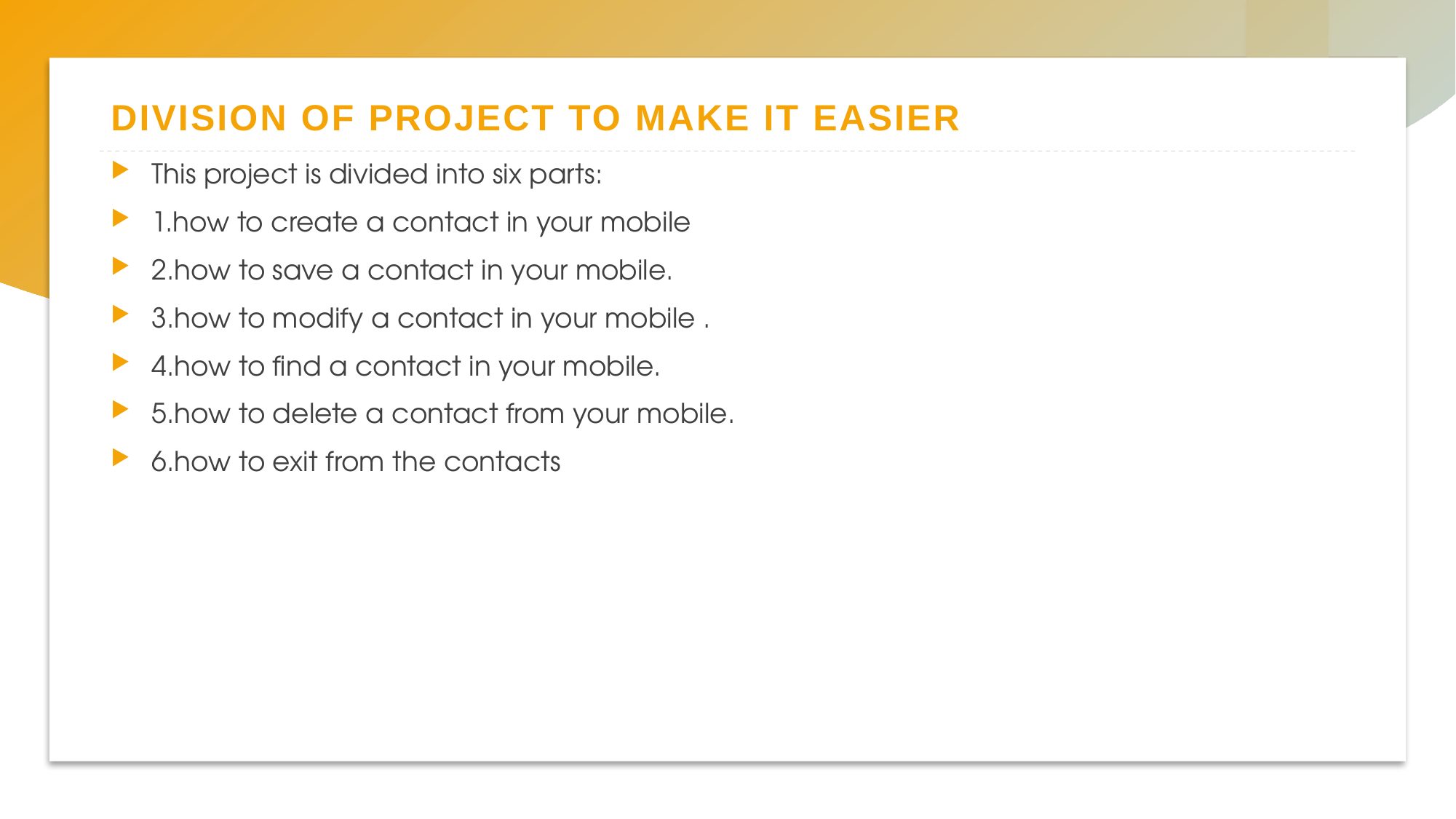

# DIVISION OF PROJECT TO MAKE IT EASIER
This project is divided into six parts:
1.how to create a contact in your mobile
2.how to save a contact in your mobile.
3.how to modify a contact in your mobile .
4.how to find a contact in your mobile.
5.how to delete a contact from your mobile.
6.how to exit from the contacts